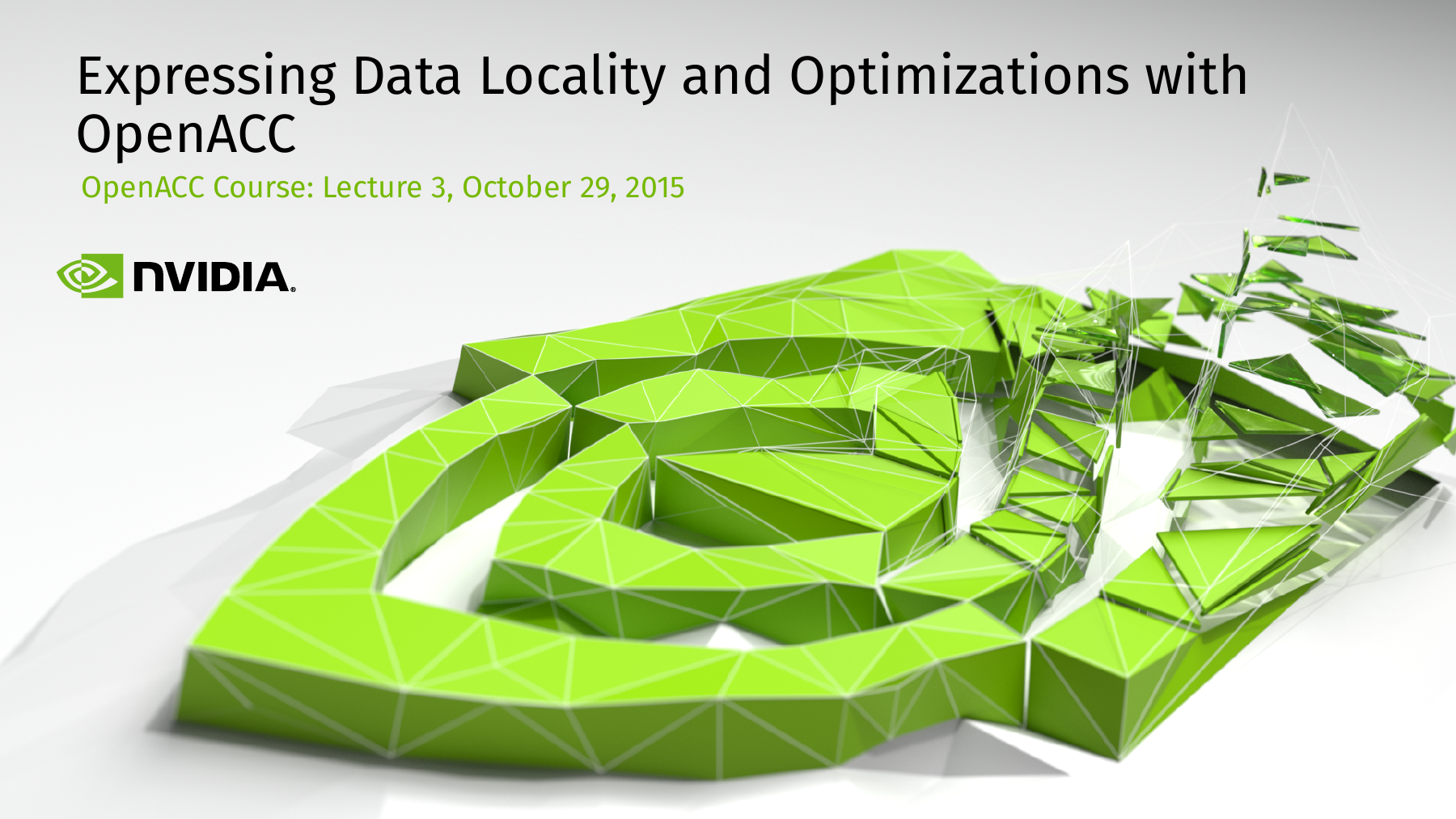

# Expressing Data Locality and Optimizations with OpenACC
OpenACC Course: Lecture 3, October 29, 2015